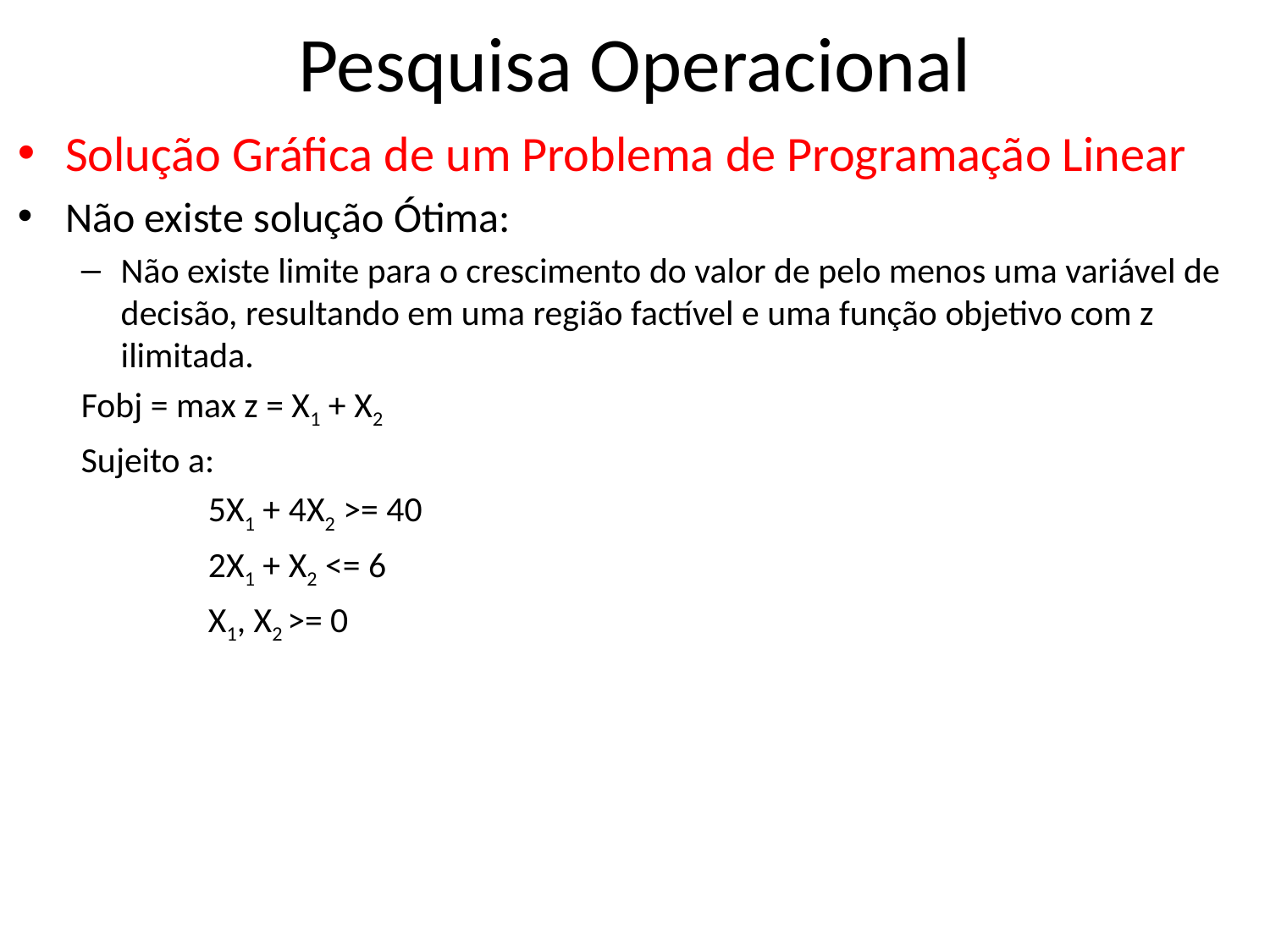

# Pesquisa Operacional
Solução Gráfica de um Problema de Programação Linear
Não existe solução Ótima:
Não existe limite para o crescimento do valor de pelo menos uma variável de decisão, resultando em uma região factível e uma função objetivo com z ilimitada.
Fobj = max z = X1 + X2
Sujeito a:
	5X1 + 4X2 >= 40
	2X1 + X2 <= 6
	X1, X2 >= 0